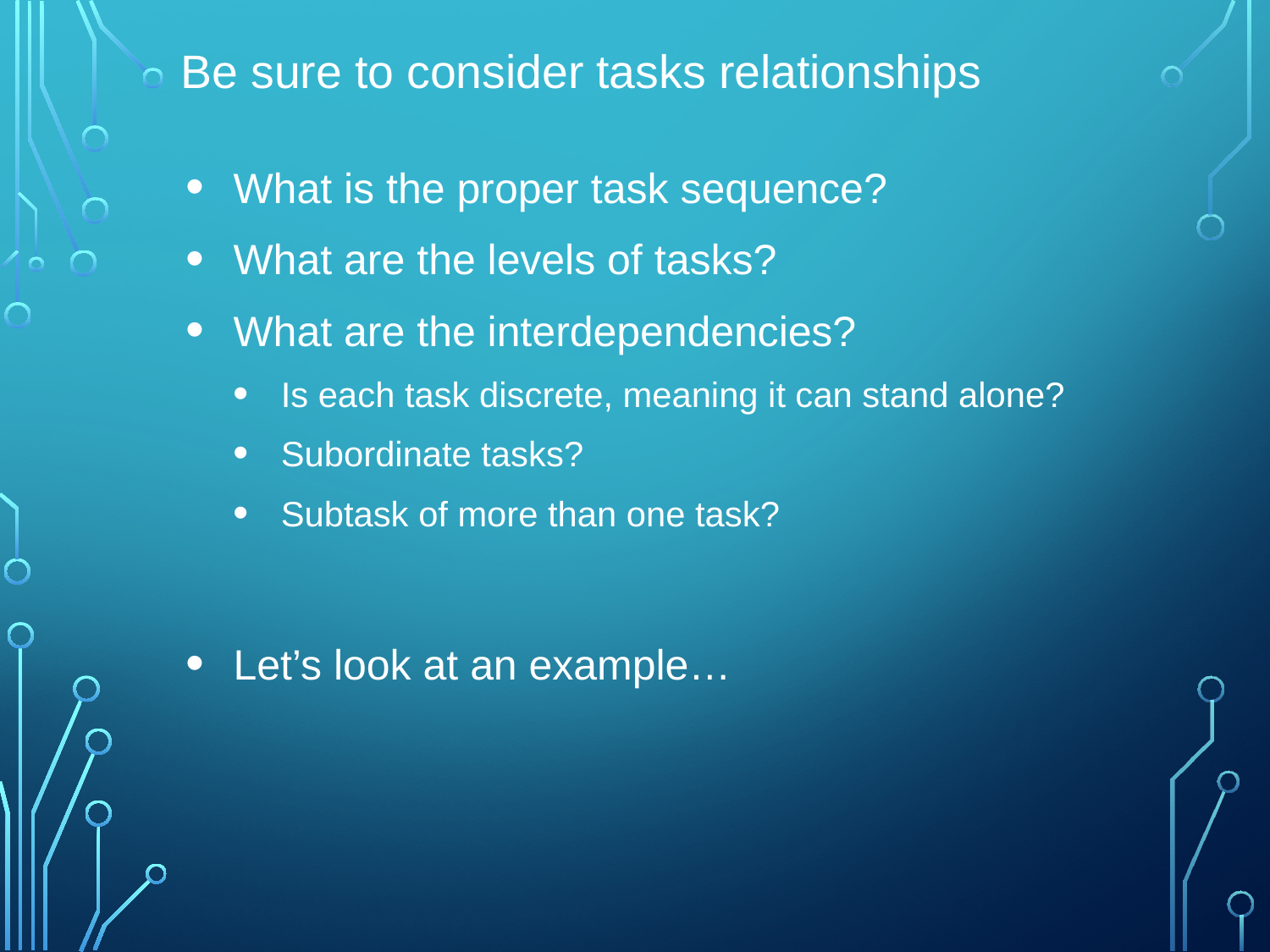

# Be sure to consider tasks relationships
What is the proper task sequence?
What are the levels of tasks?
What are the interdependencies?
Is each task discrete, meaning it can stand alone?
Subordinate tasks?
Subtask of more than one task?

Let’s look at an example…